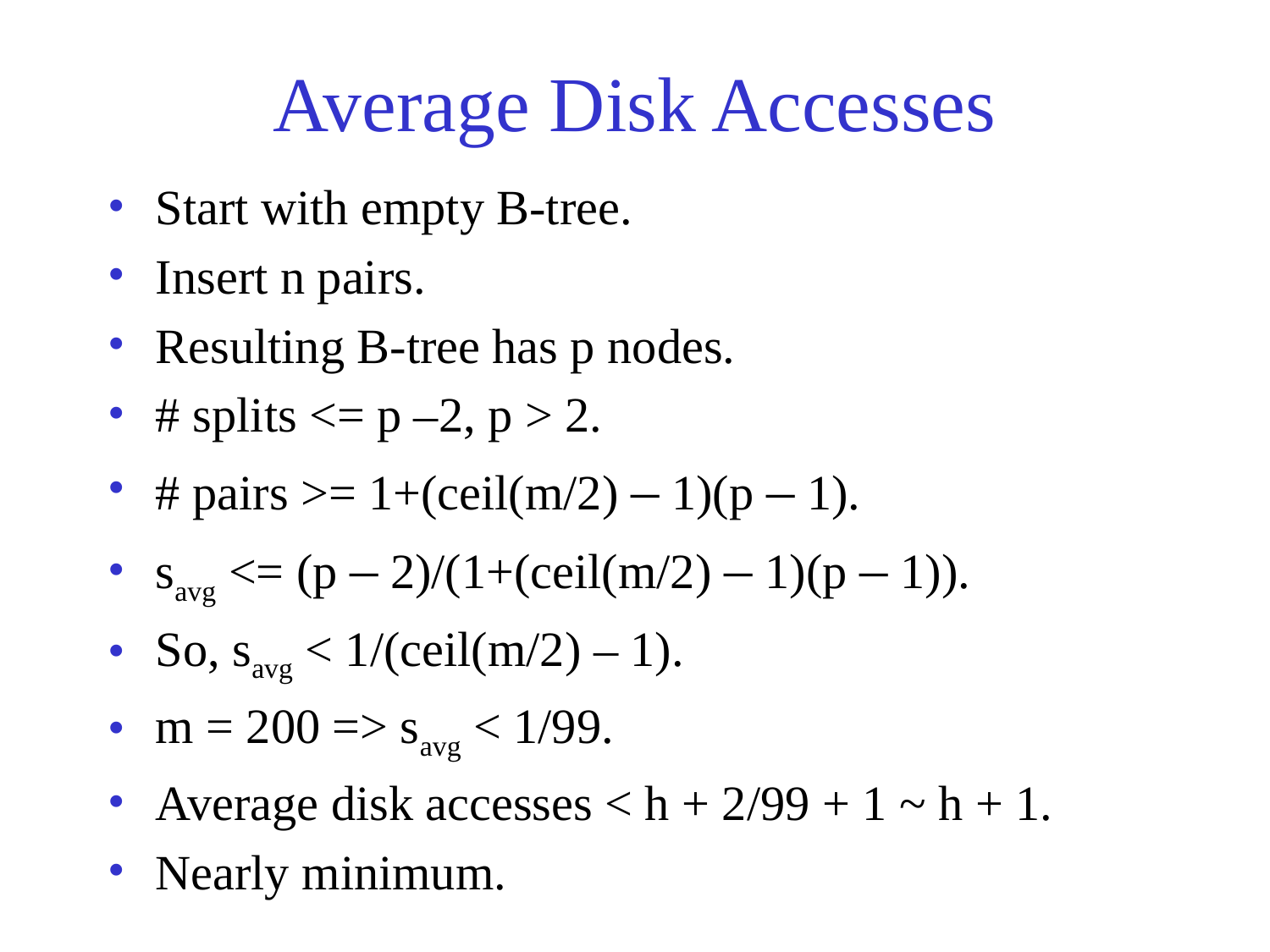

# Average Disk Accesses
Start with empty B-tree.
Insert n pairs.
Resulting B-tree has p nodes.
# splits <= p –2, p > 2.
# pairs >= 1+(ceil(m/2) – 1)(p – 1).
savg <= (p – 2)/(1+(ceil(m/2) – 1)(p – 1)).
So, savg < 1/(ceil(m/2) – 1).
m = 200 => savg < 1/99.
Average disk accesses < h + 2/99 + 1 ~ h + 1.
Nearly minimum.